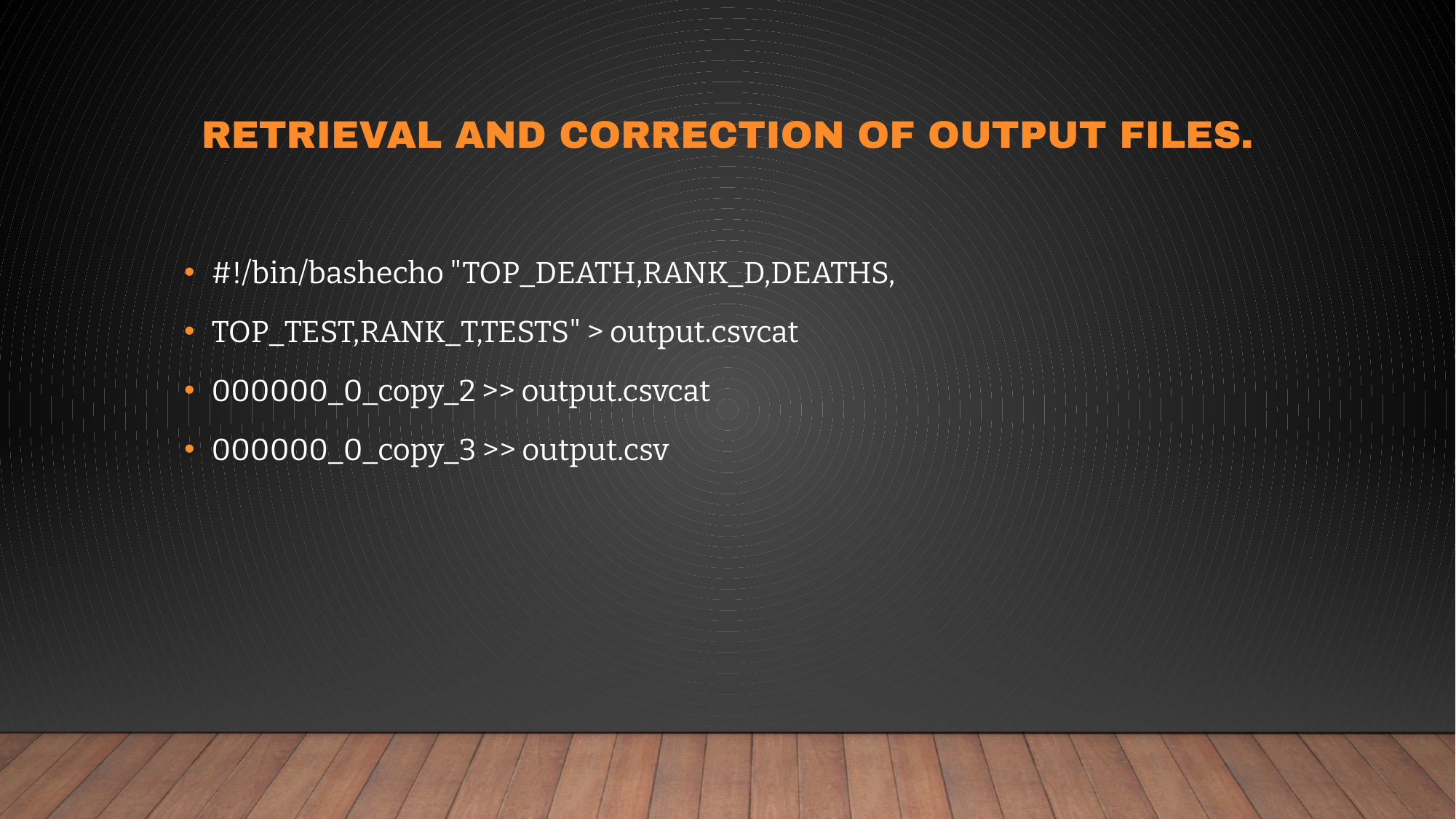

# Retrieval and correction of output files.
#!/bin/bashecho "TOP_DEATH,RANK_D,DEATHS,
TOP_TEST,RANK_T,TESTS" > output.csvcat
000000_0_copy_2 >> output.csvcat
000000_0_copy_3 >> output.csv